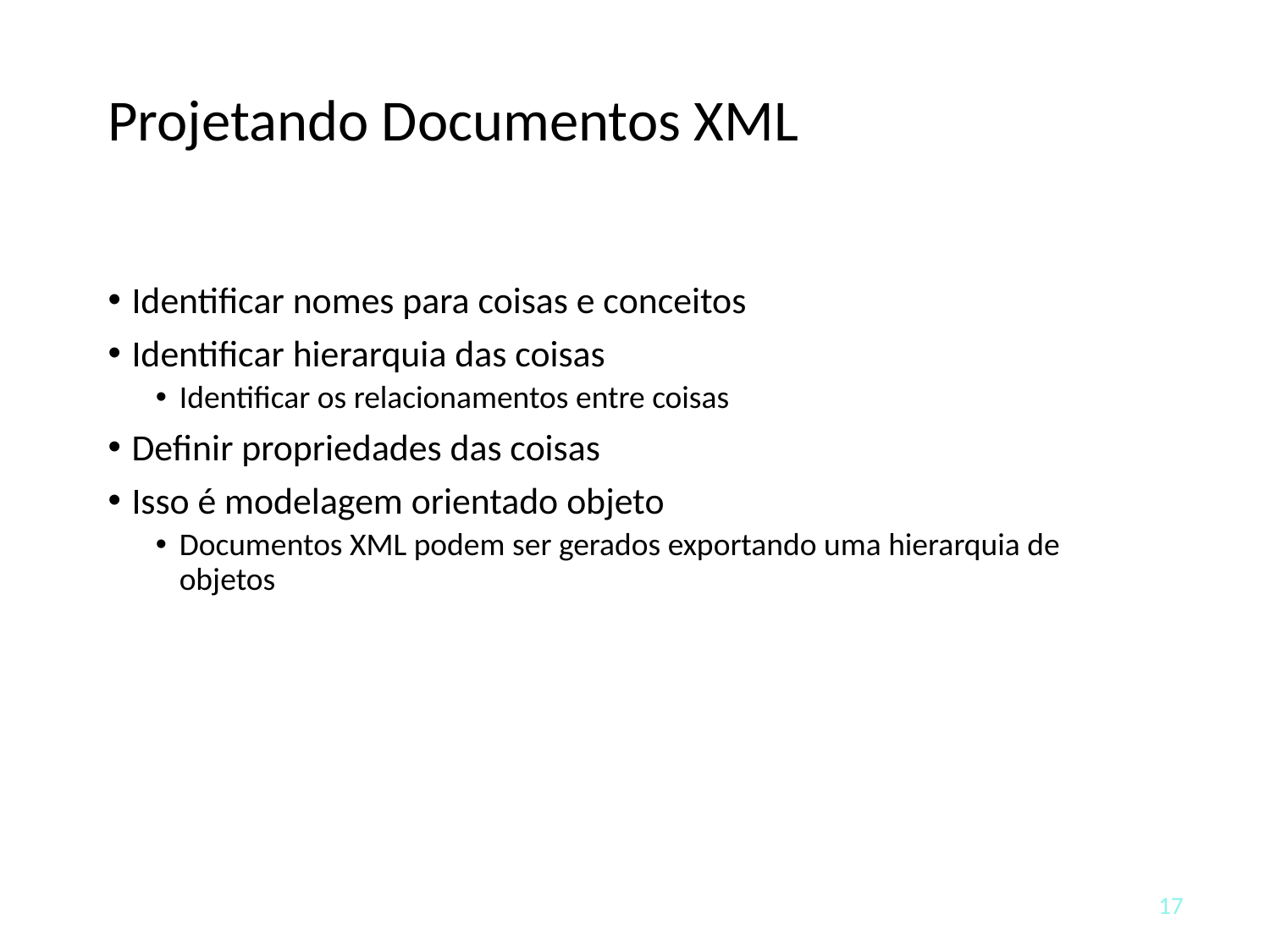

# Projetando Documentos XML
Identificar nomes para coisas e conceitos
Identificar hierarquia das coisas
Identificar os relacionamentos entre coisas
Definir propriedades das coisas
Isso é modelagem orientado objeto
Documentos XML podem ser gerados exportando uma hierarquia de objetos